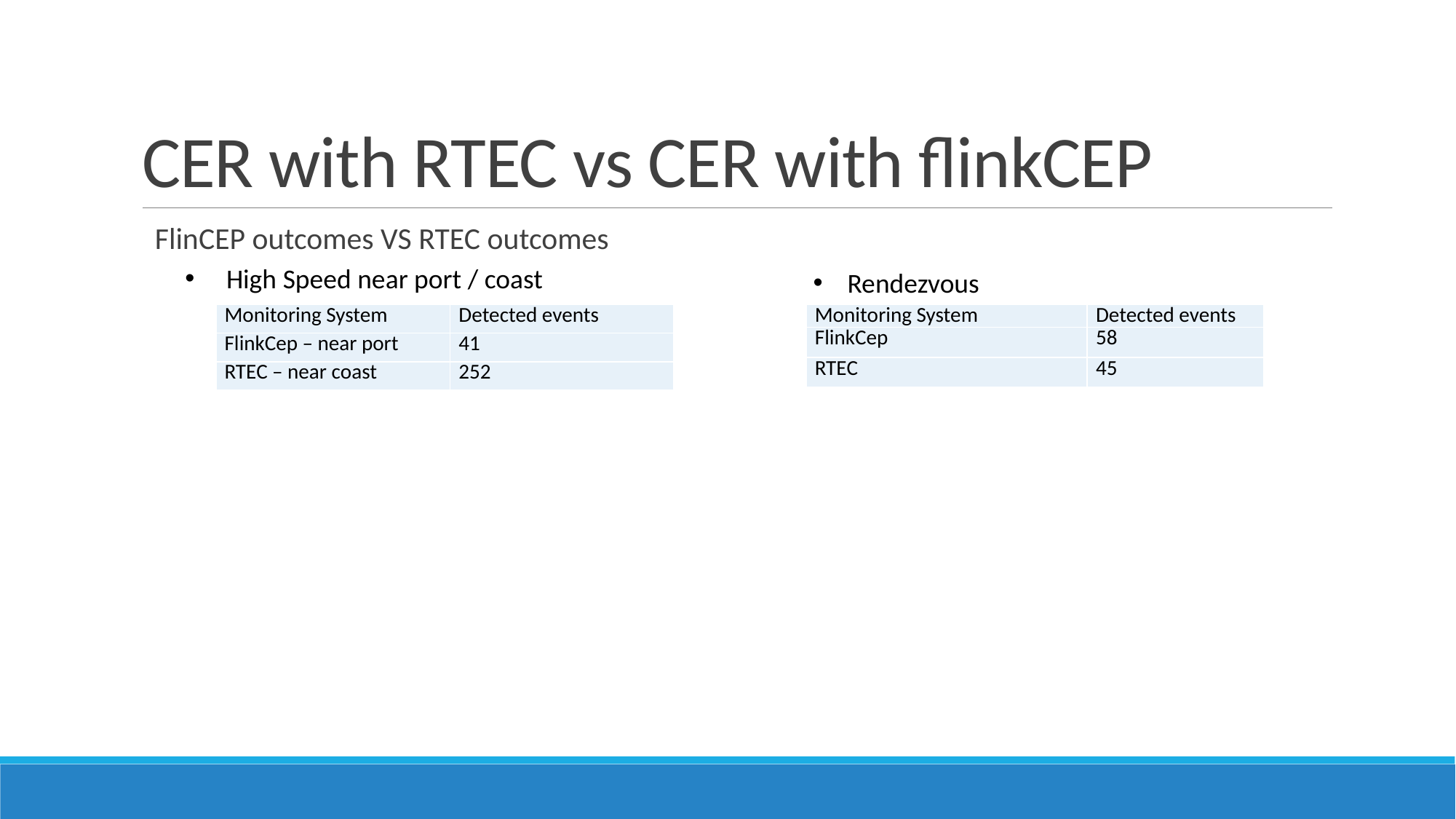

# CER with RTEC vs CER with flinkCEP
FlinCEP outcomes VS RTEC outcomes

﻿ High Speed near port / coast

Rendezvous
| Monitoring System | Detected events |
| --- | --- |
| FlinkCep – near port | 41 |
| RTEC – near coast | 252 |
| Monitoring System | Detected events |
| --- | --- |
| FlinkCep | 58 |
| RTEC | 45 |